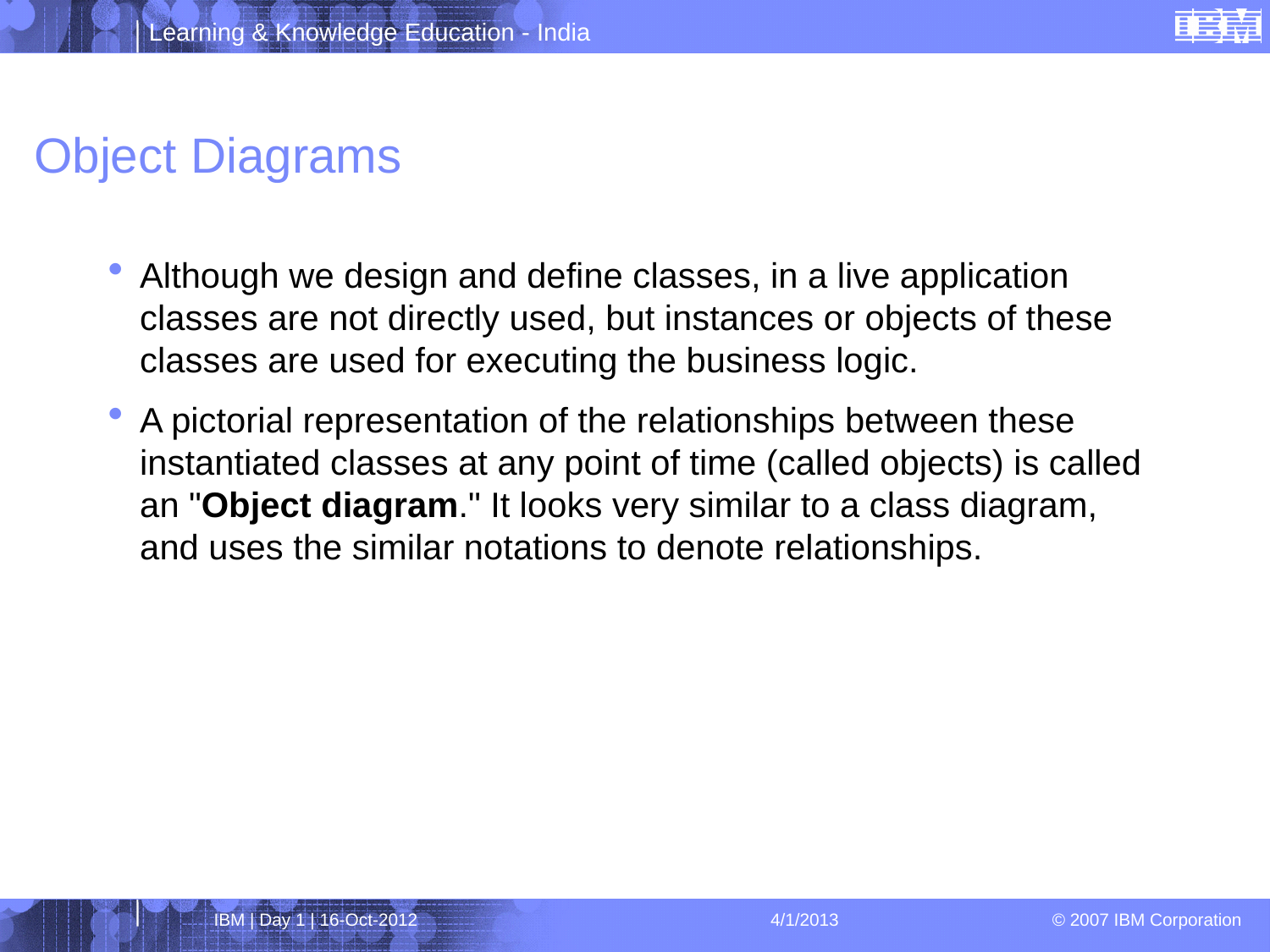

# Object Diagrams
Although we design and define classes, in a live application classes are not directly used, but instances or objects of these classes are used for executing the business logic.
A pictorial representation of the relationships between these instantiated classes at any point of time (called objects) is called an "Object diagram." It looks very similar to a class diagram, and uses the similar notations to denote relationships.
IBM | Day 1 | 16-Oct-2012
4/1/2013